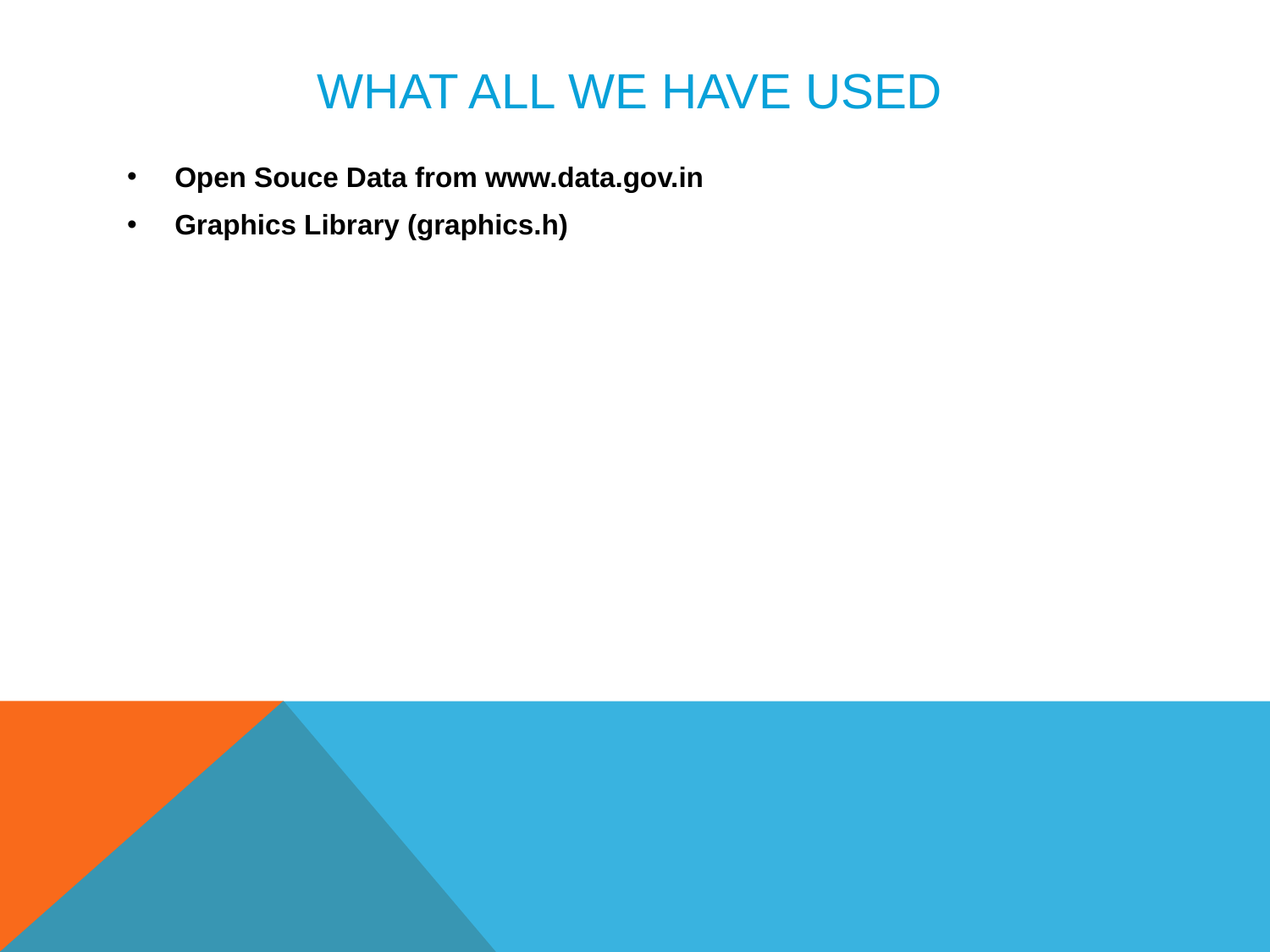

# What all we have used
Open Souce Data from www.data.gov.in
Graphics Library (graphics.h)